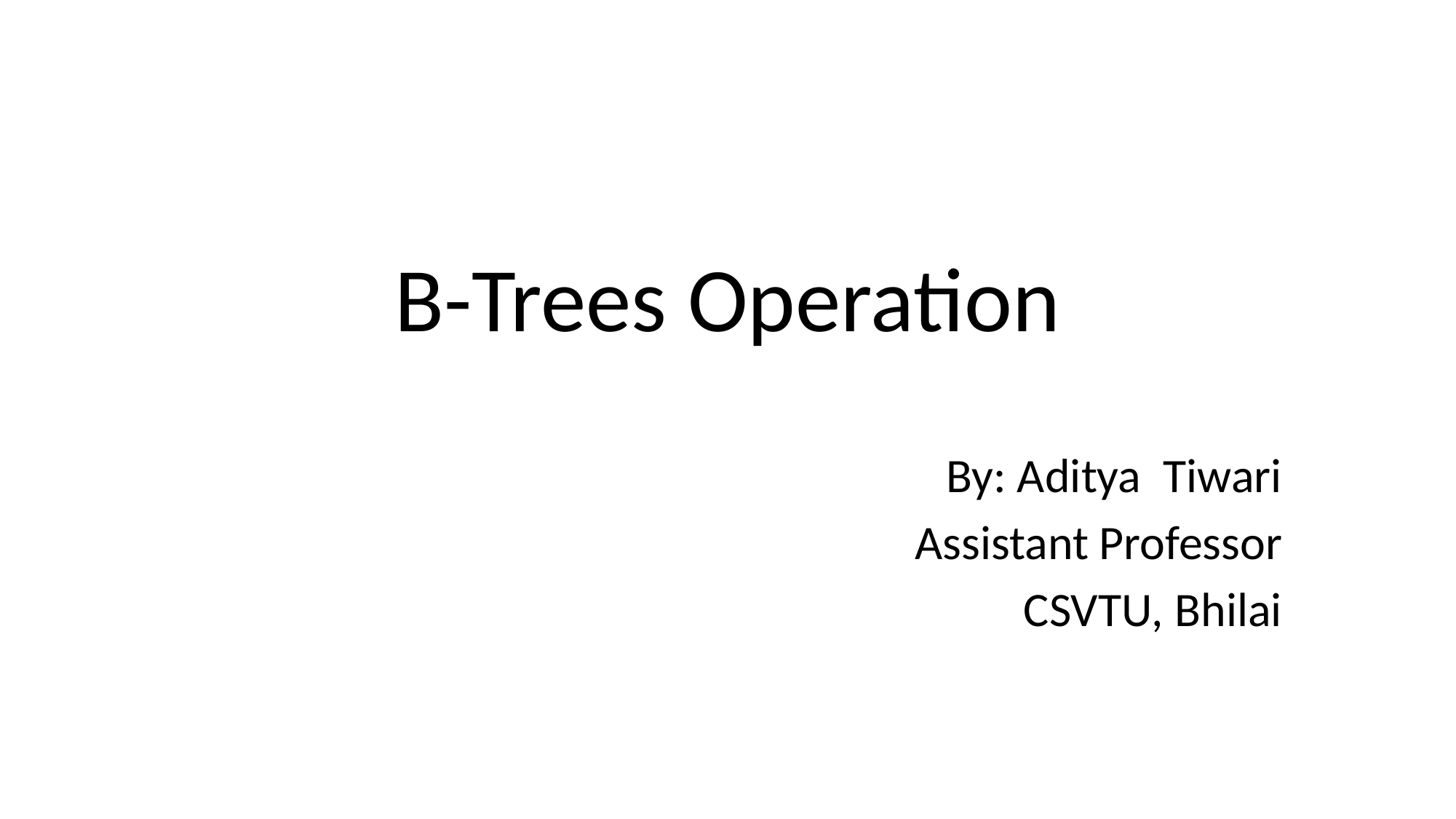

# B-Trees Operation
By: Aditya  Tiwari
Assistant Professor
CSVTU, Bhilai